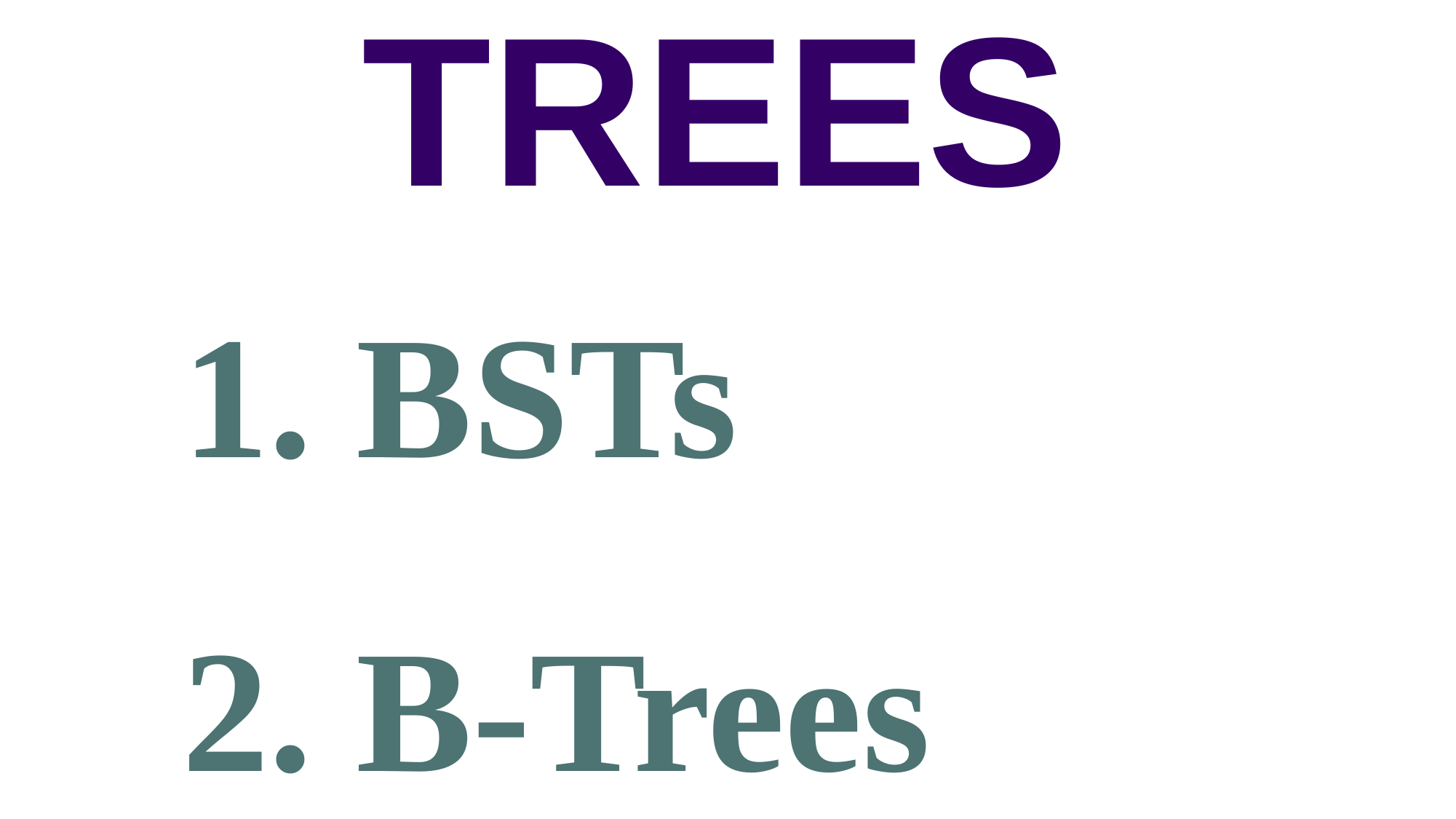

# Search Trees
1. BSTs
2. B-Trees